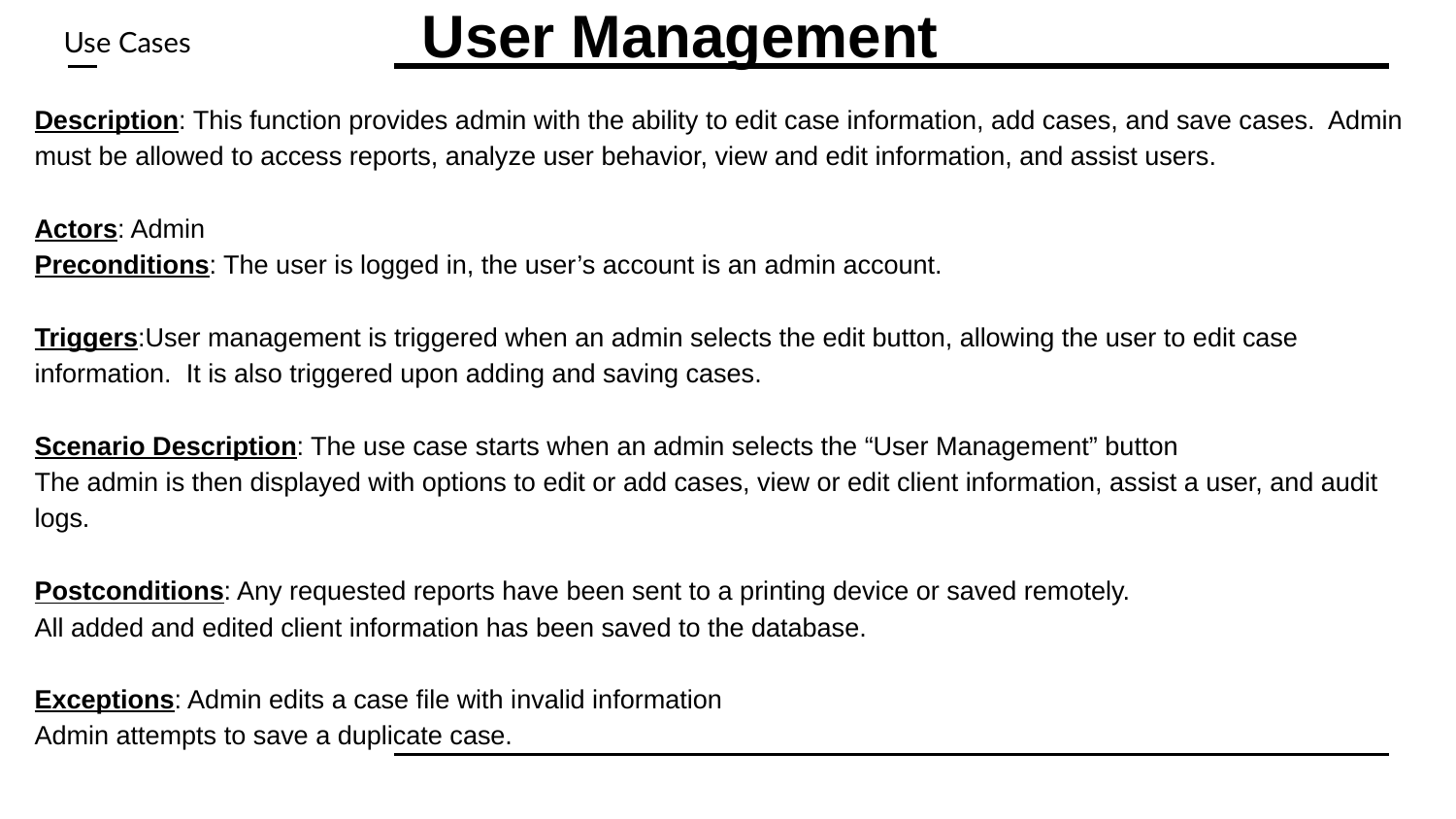

# User Management
Use Cases
Description: This function provides admin with the ability to edit case information, add cases, and save cases.  Admin must be allowed to access reports, analyze user behavior, view and edit information, and assist users.

Actors: Admin
Preconditions: The user is logged in, the user’s account is an admin account.

Triggers:User management is triggered when an admin selects the edit button, allowing the user to edit case information.  It is also triggered upon adding and saving cases.

Scenario Description: The use case starts when an admin selects the “User Management” button
The admin is then displayed with options to edit or add cases, view or edit client information, assist a user, and audit logs.

Postconditions: Any requested reports have been sent to a printing device or saved remotely.
All added and edited client information has been saved to the database.

Exceptions: Admin edits a case file with invalid information
Admin attempts to save a duplicate case.